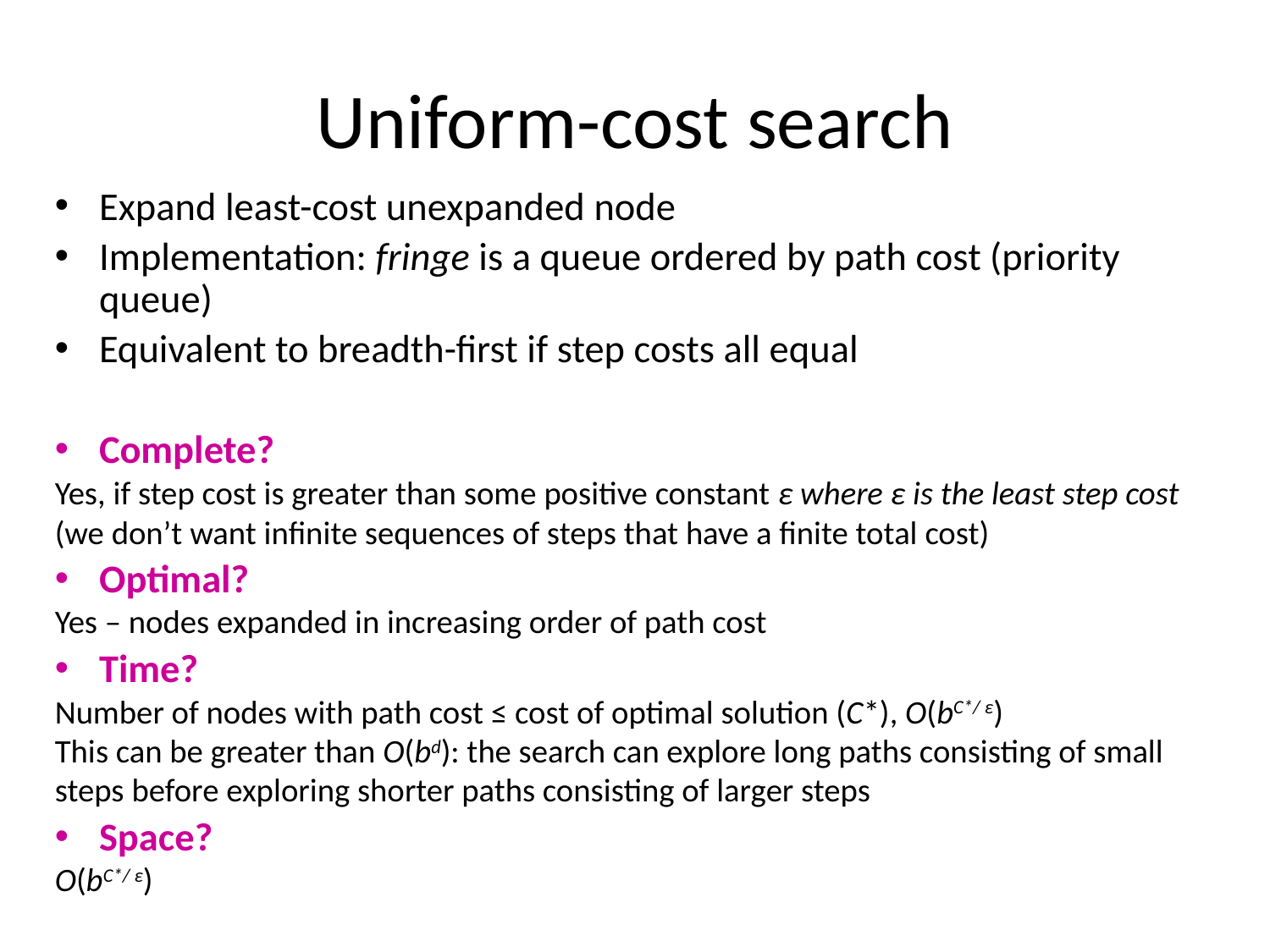

Uniform-cost search
Expand least-cost unexpanded node
Implementation: fringe is a queue ordered by path cost (priority queue)
Equivalent to breadth-first if step costs all equal

Complete?
Yes, if step cost is greater than some positive constant ε where ε is the least step cost (we don’t want infinite sequences of steps that have a finite total cost)
Optimal?
Yes – nodes expanded in increasing order of path cost
Time?
Number of nodes with path cost ≤ cost of optimal solution (C*), O(bC*/ ε)
This can be greater than O(bd): the search can explore long paths consisting of small steps before exploring shorter paths consisting of larger steps
Space?
O(bC*/ ε)